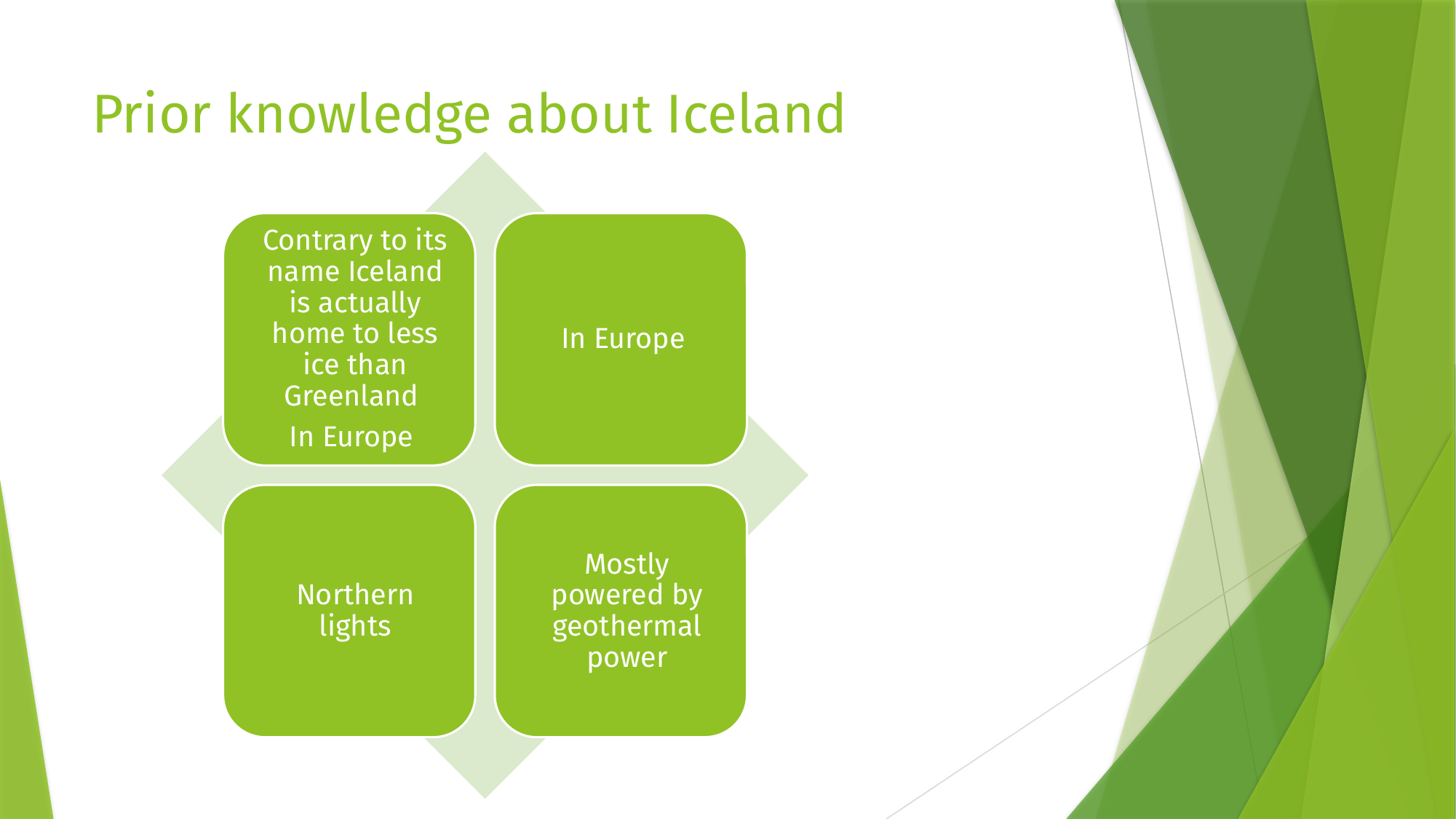

# Prior knowledge about Iceland
Contrary to its name Iceland is actually home to less ice than Greenland
In Europe
In Europe
Northern lights
Mostly powered by geothermal power